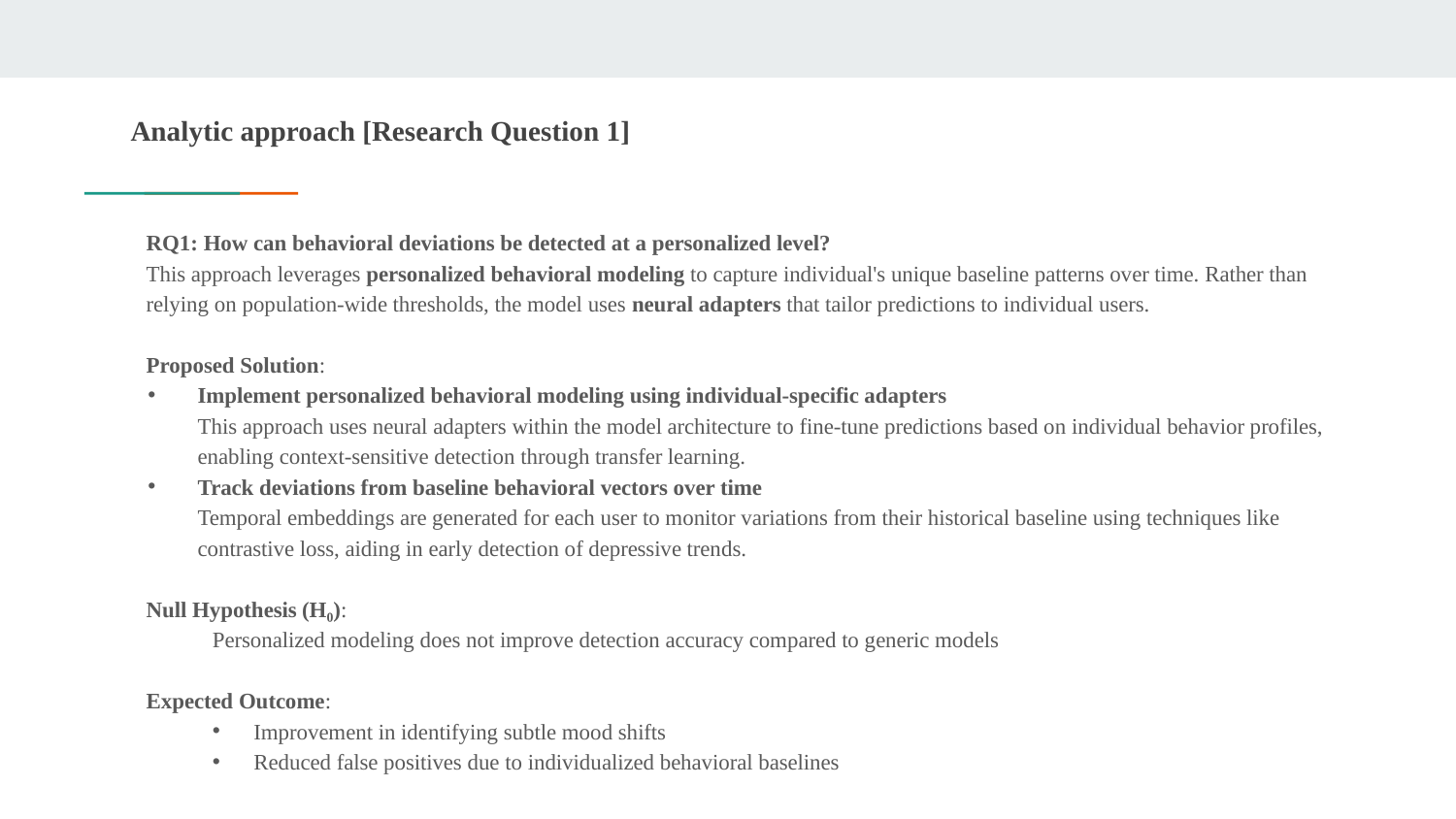

# Analytic approach [Research Question 1]

RQ1: How can behavioral deviations be detected at a personalized level?
This approach leverages personalized behavioral modeling to capture individual's unique baseline patterns over time. Rather than relying on population-wide thresholds, the model uses neural adapters that tailor predictions to individual users.
Proposed Solution:
Implement personalized behavioral modeling using individual-specific adapters
This approach uses neural adapters within the model architecture to fine-tune predictions based on individual behavior profiles, enabling context-sensitive detection through transfer learning.
Track deviations from baseline behavioral vectors over time
Temporal embeddings are generated for each user to monitor variations from their historical baseline using techniques like contrastive loss, aiding in early detection of depressive trends.

Null Hypothesis (H₀):
Personalized modeling does not improve detection accuracy compared to generic models

Expected Outcome:
Improvement in identifying subtle mood shifts
Reduced false positives due to individualized behavioral baselines